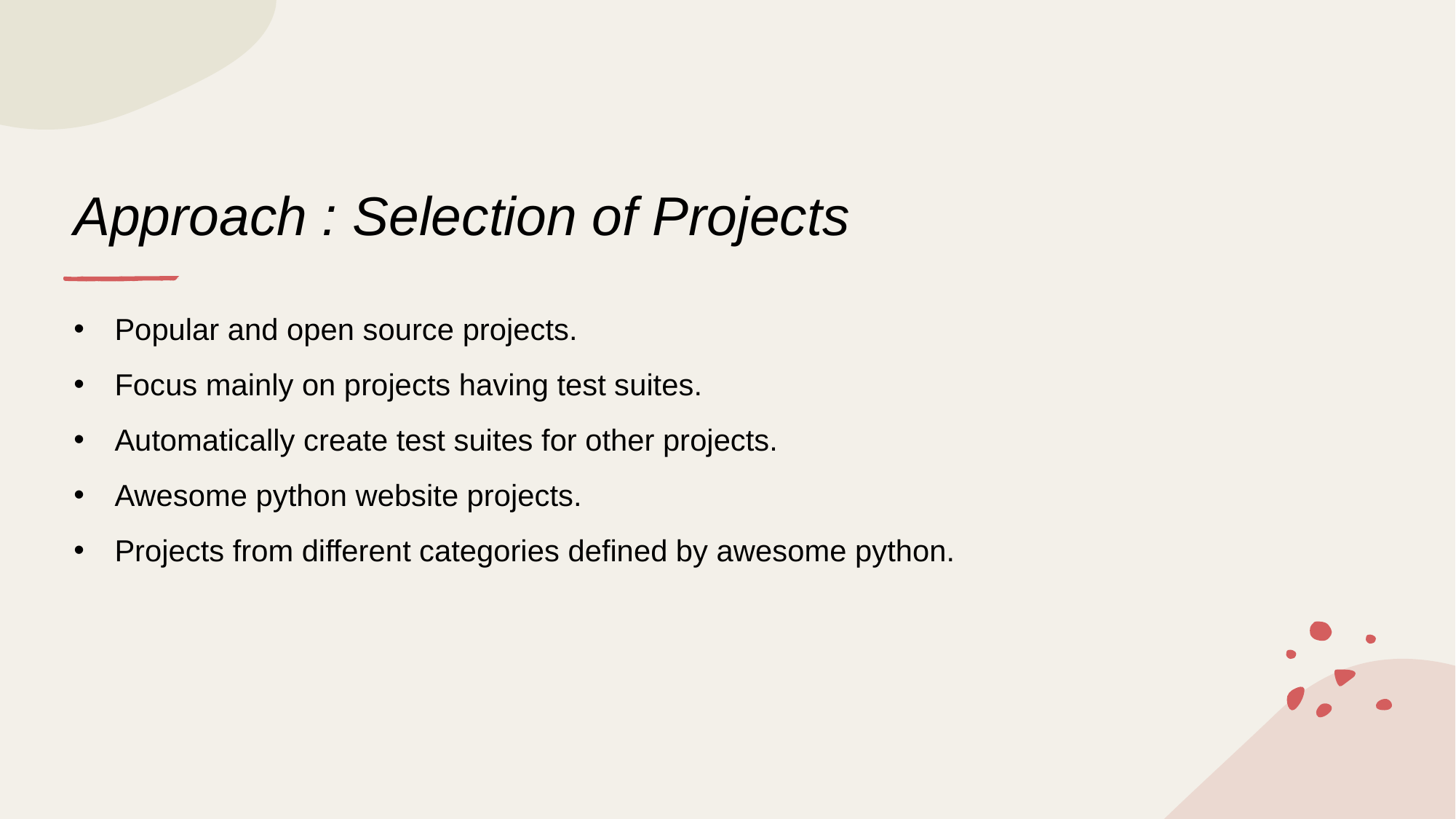

# Approach : Selection of Projects
Popular and open source projects.
Focus mainly on projects having test suites.
Automatically create test suites for other projects.
Awesome python website projects.
Projects from different categories defined by awesome python.